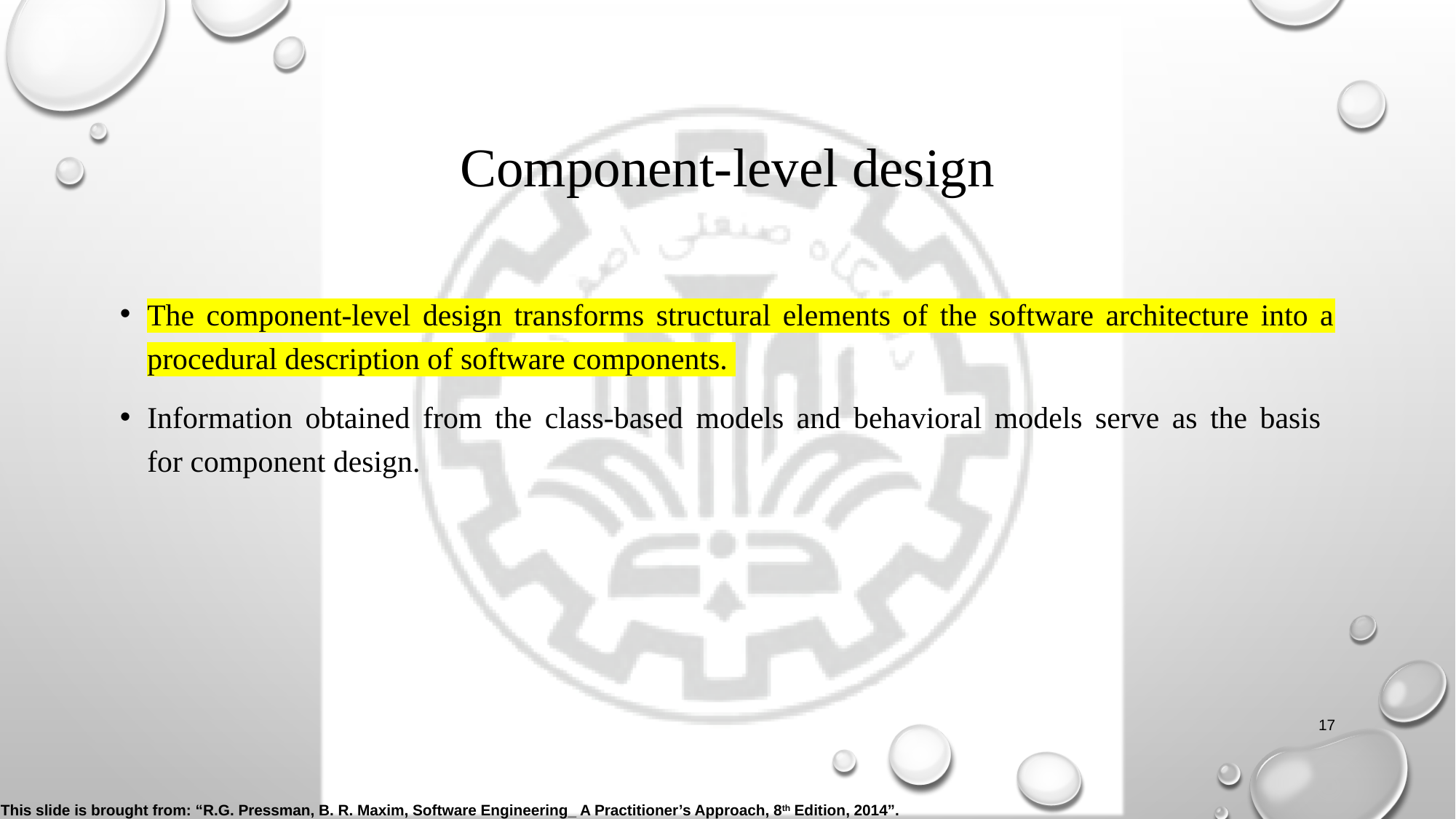

# Component-level design
The component-level design transforms structural elements of the software architecture into a procedural description of software components.
Information obtained from the class-based models and behavioral models serve as the basis
for component design.
17
This slide is brought from: “R.G. Pressman, B. R. Maxim, Software Engineering_ A Practitioner’s Approach, 8th Edition, 2014”.